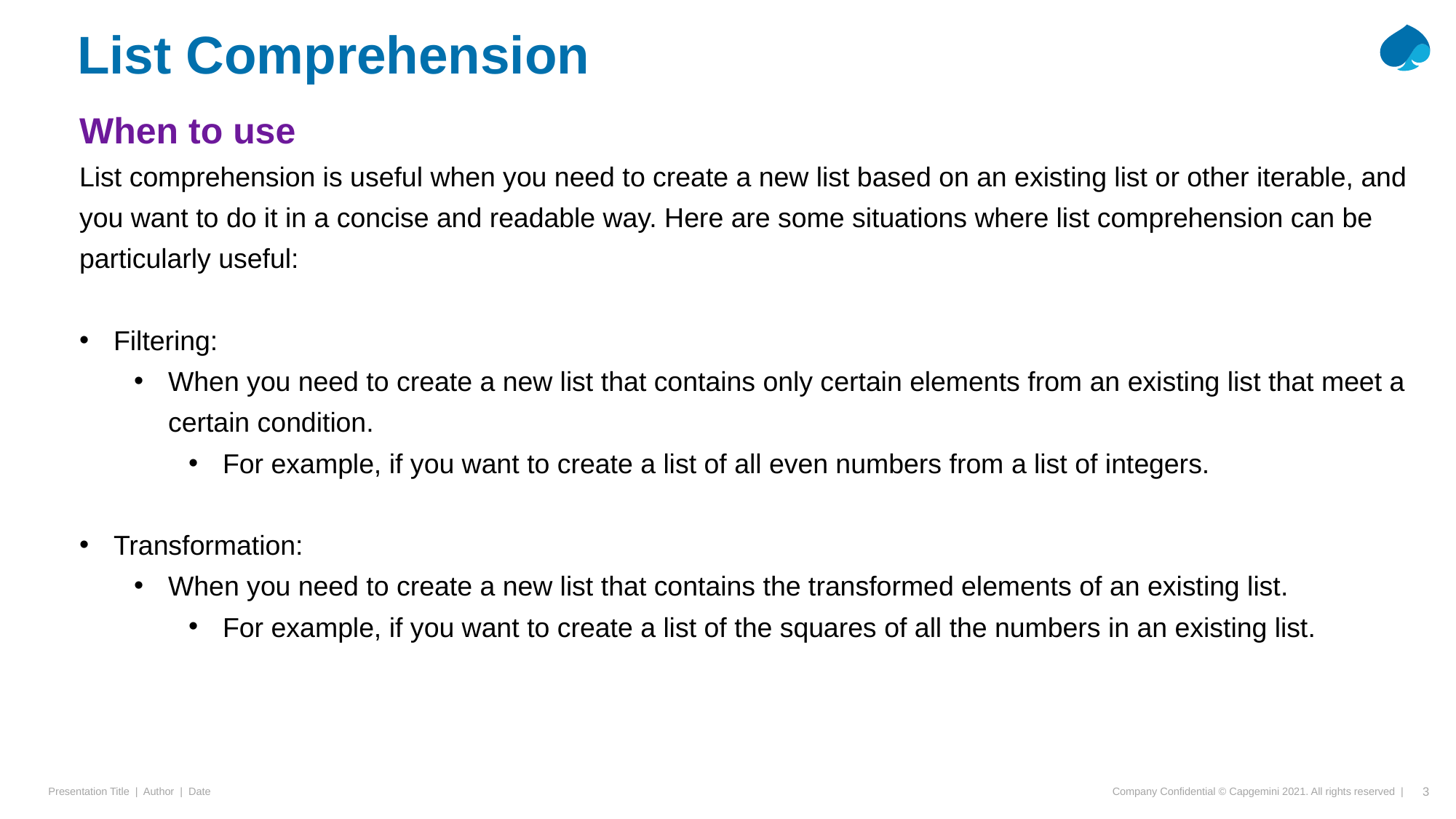

List Comprehension
When to use
List comprehension is useful when you need to create a new list based on an existing list or other iterable, and you want to do it in a concise and readable way. Here are some situations where list comprehension can be particularly useful:

Filtering:
When you need to create a new list that contains only certain elements from an existing list that meet a certain condition.
For example, if you want to create a list of all even numbers from a list of integers.

Transformation:
When you need to create a new list that contains the transformed elements of an existing list.
For example, if you want to create a list of the squares of all the numbers in an existing list.